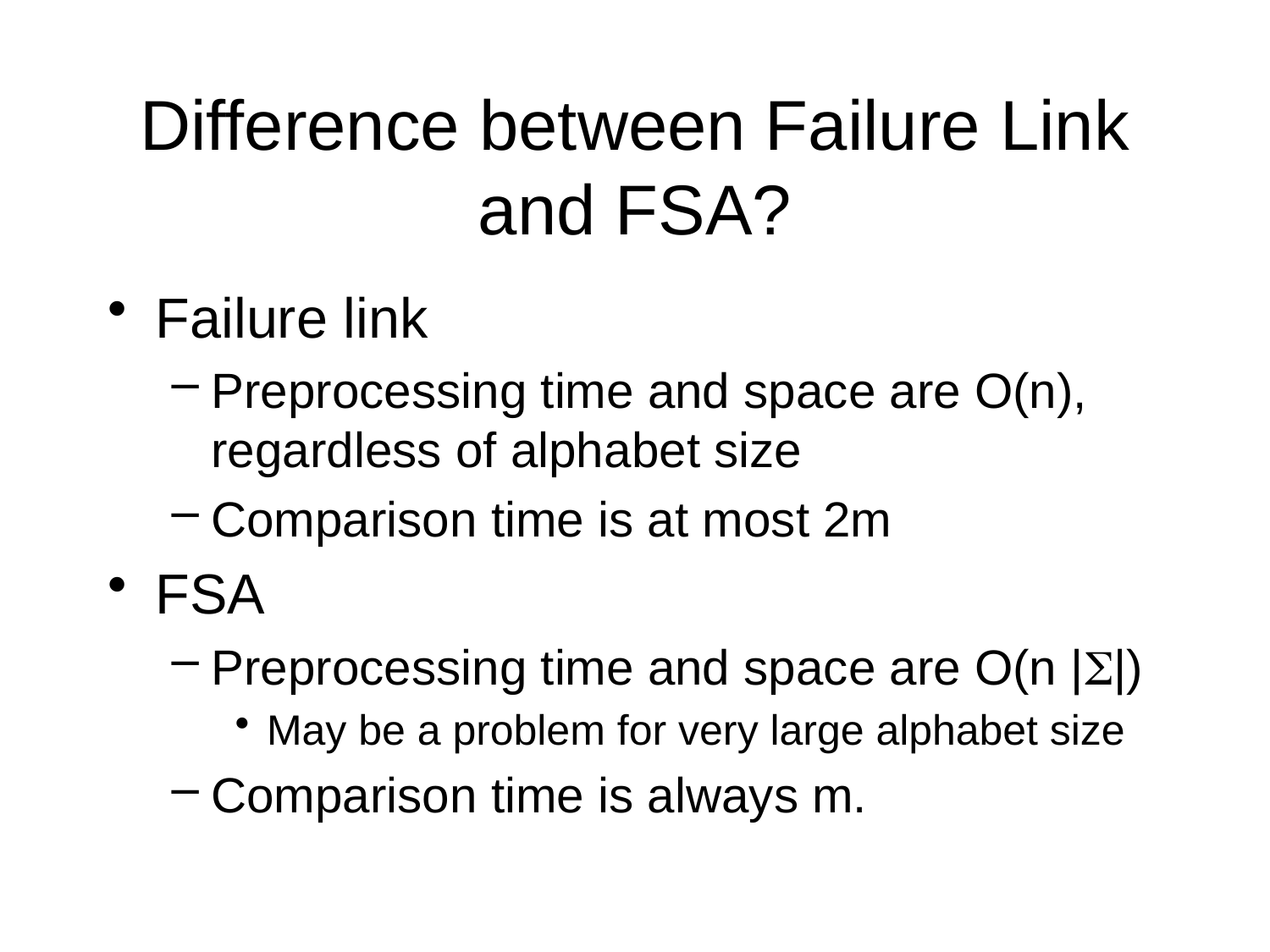

# Difference between Failure Link and FSA?
Failure link
Preprocessing time and space are O(n), regardless of alphabet size
Comparison time is at most 2m
FSA
Preprocessing time and space are O(n |Σ|)
May be a problem for very large alphabet size
Comparison time is always m.